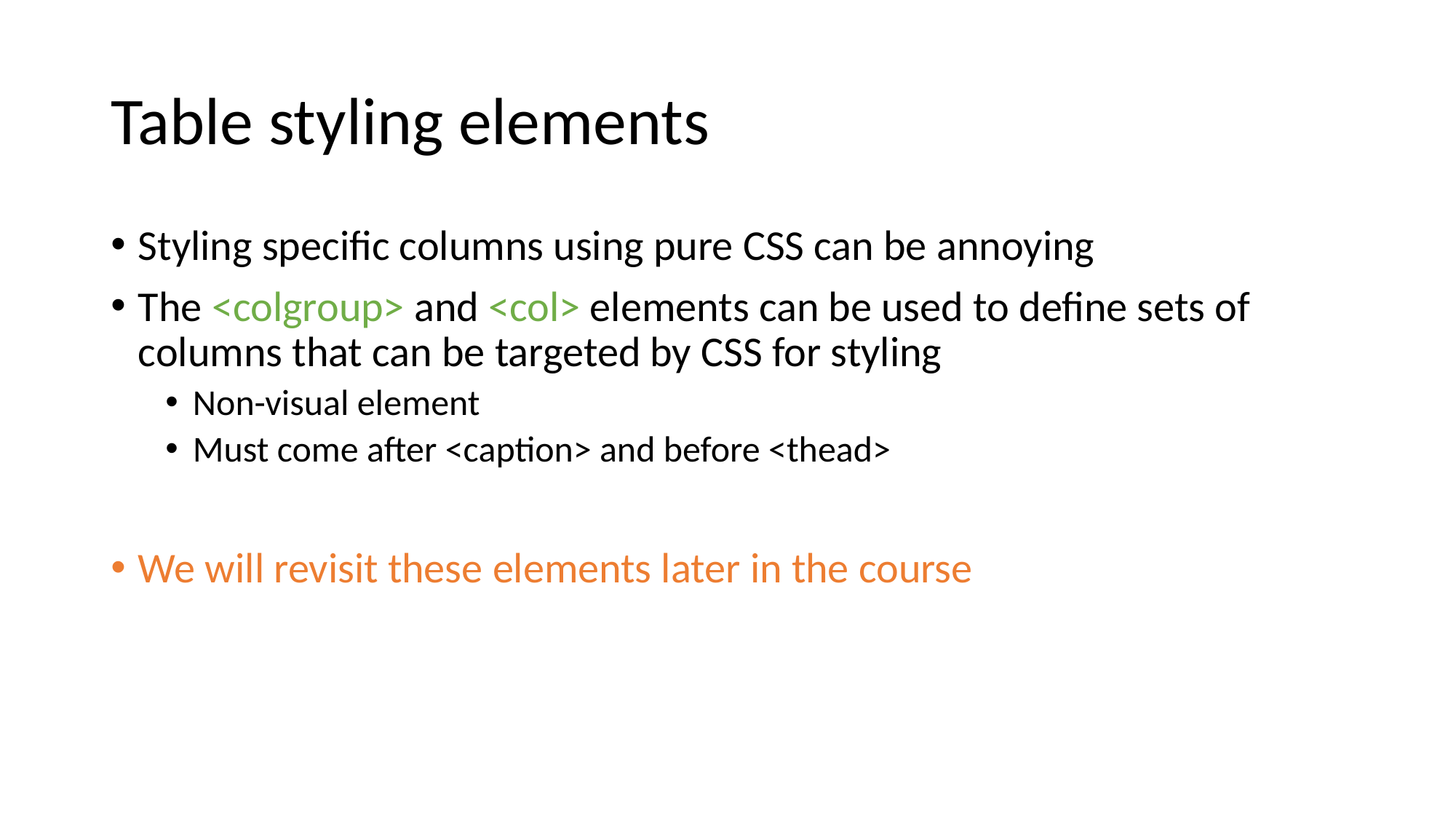

# Table styling elements
Styling specific columns using pure CSS can be annoying
The <colgroup> and <col> elements can be used to define sets of columns that can be targeted by CSS for styling
Non-visual element
Must come after <caption> and before <thead>

We will revisit these elements later in the course